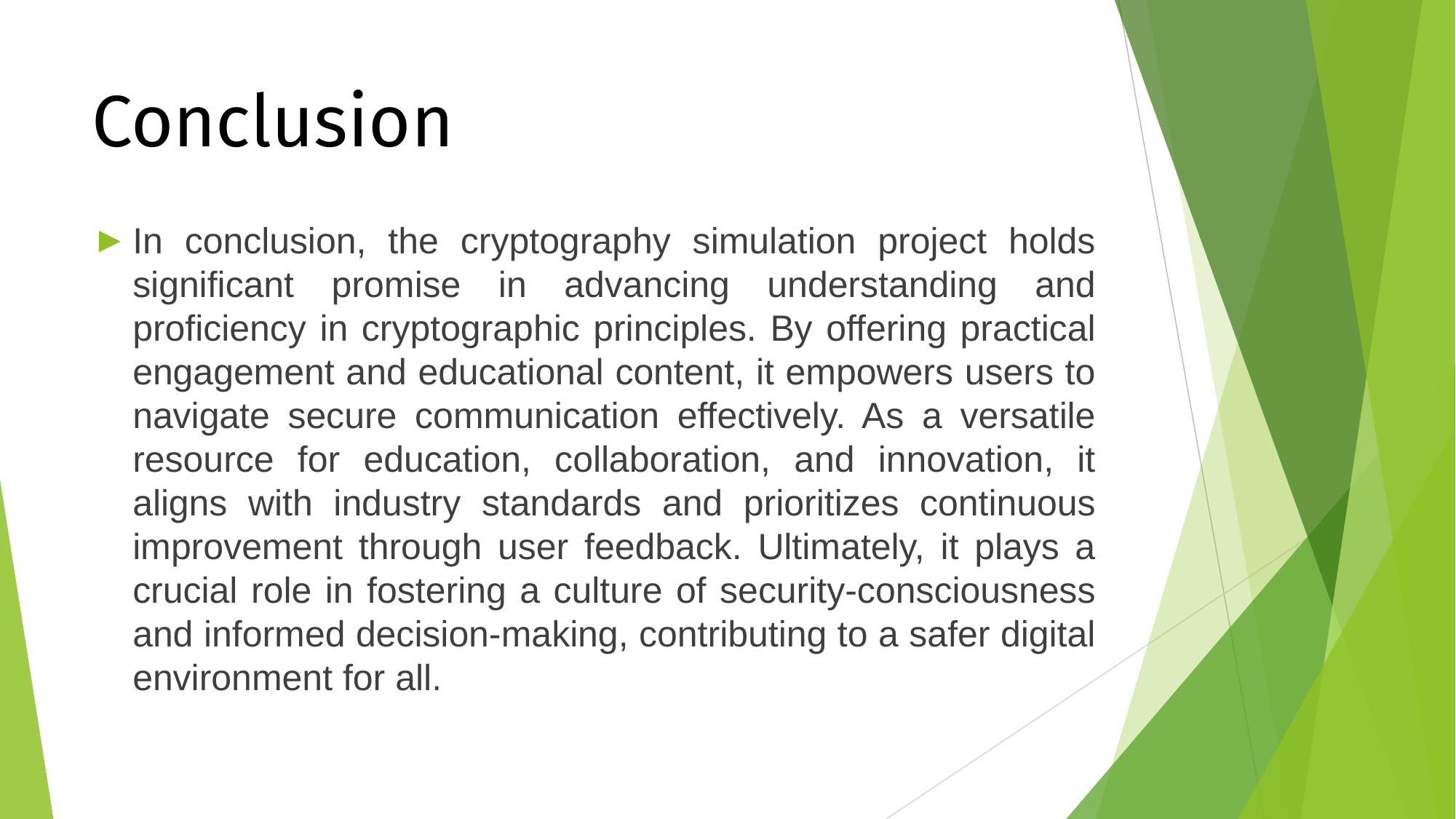

# Conclusion
In conclusion, the cryptography simulation project holds significant promise in advancing understanding and proficiency in cryptographic principles. By offering practical engagement and educational content, it empowers users to navigate secure communication effectively. As a versatile resource for education, collaboration, and innovation, it aligns with industry standards and prioritizes continuous improvement through user feedback. Ultimately, it plays a crucial role in fostering a culture of security-consciousness and informed decision-making, contributing to a safer digital environment for all.